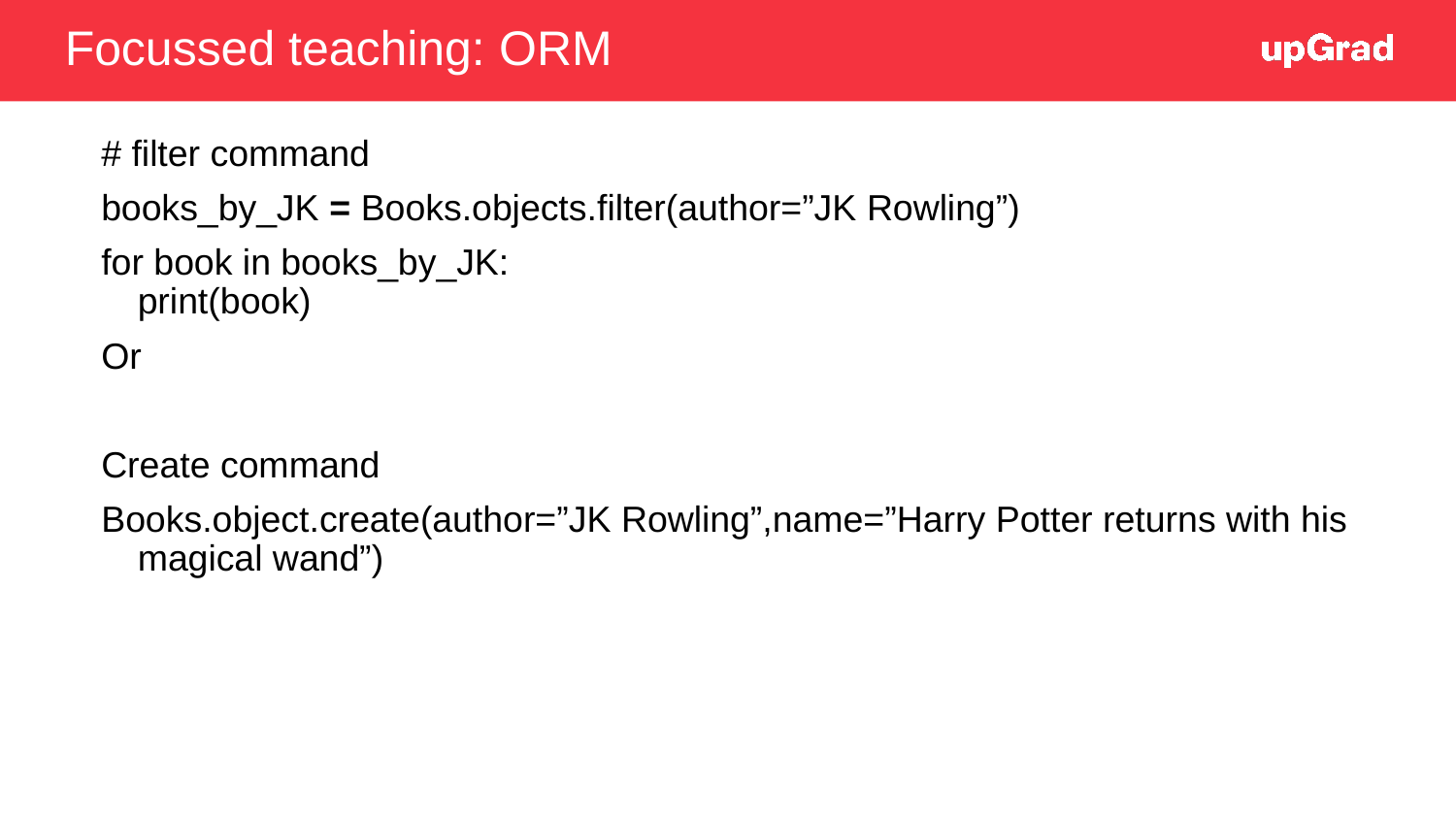

# Focussed teaching: ORM
# filter command
books_by_JK = Books.objects.filter(author=”JK Rowling”)
for book in books_by_JK:
print(book)
Or

Create command
Books.object.create(author=”JK Rowling”,name=”Harry Potter returns with his magical wand”)